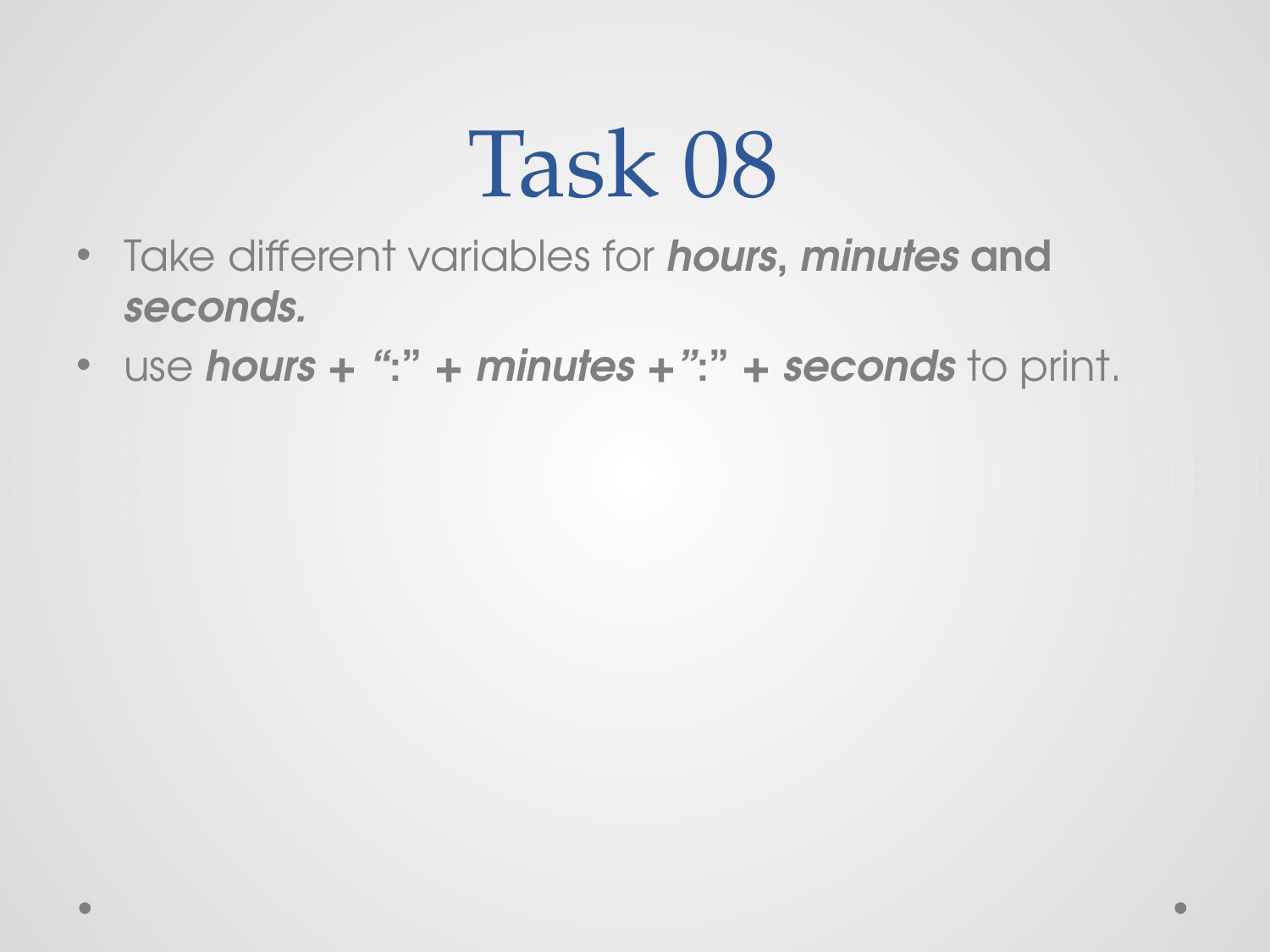

# Task 08
Take different variables for hours, minutes and seconds.
use hours + “:” + minutes +”:” + seconds to print.